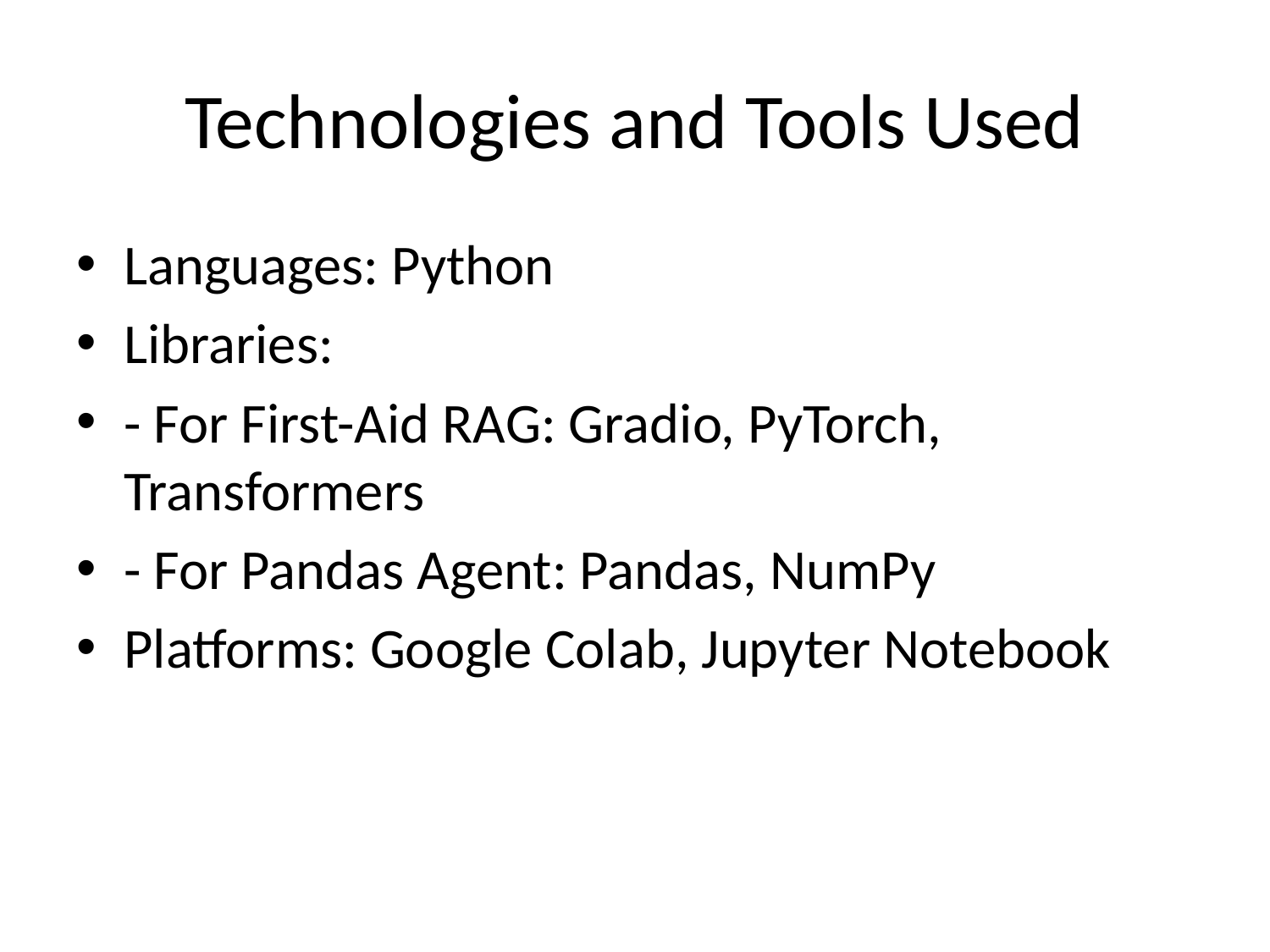

# Technologies and Tools Used
Languages: Python
Libraries:
- For First-Aid RAG: Gradio, PyTorch, Transformers
- For Pandas Agent: Pandas, NumPy
Platforms: Google Colab, Jupyter Notebook